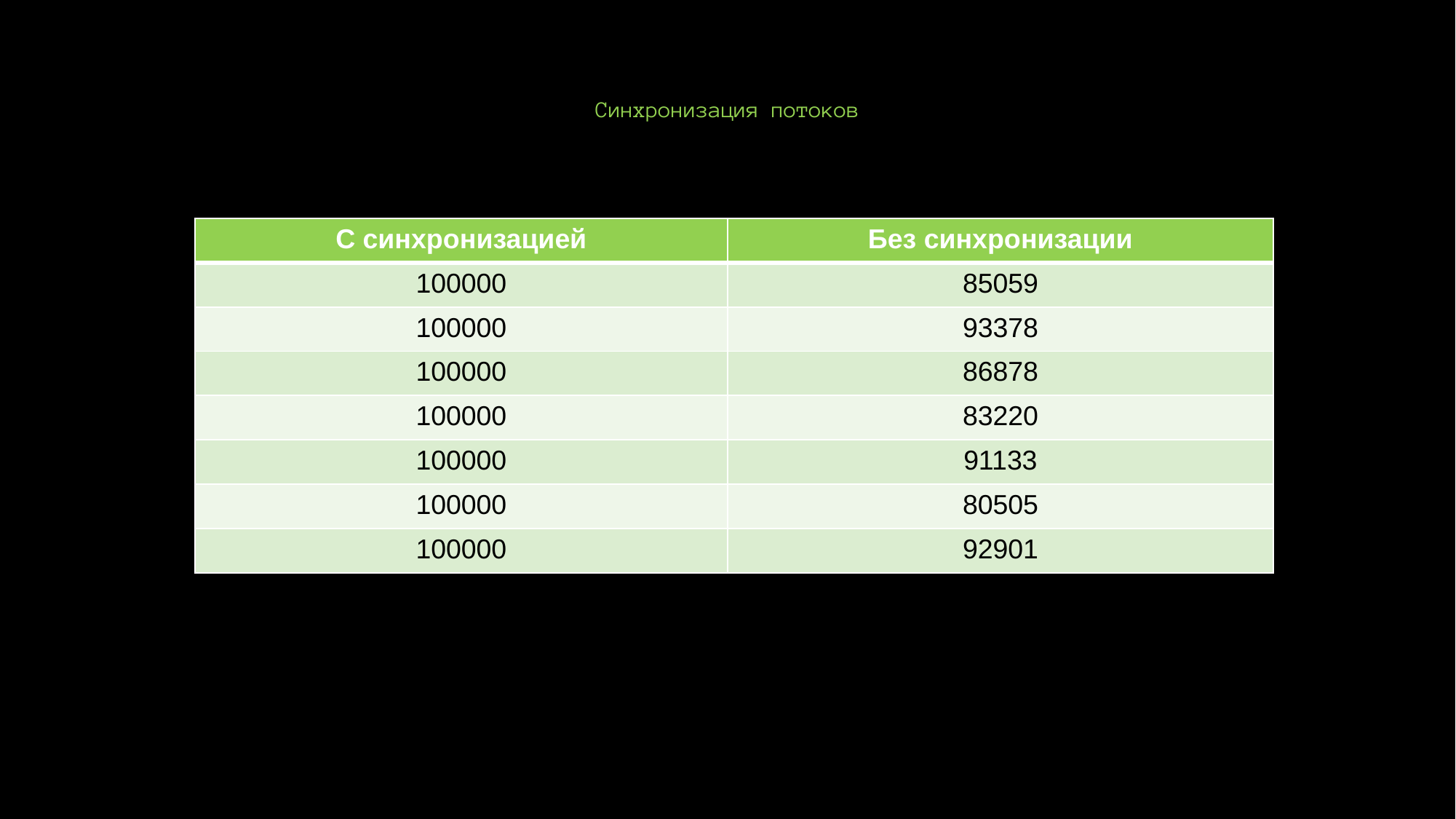

# Синхронизация потоков
| С синхронизацией | Без синхронизации |
| --- | --- |
| 100000 | 85059 |
| 100000 | 93378 |
| 100000 | 86878 |
| 100000 | 83220 |
| 100000 | 91133 |
| 100000 | 80505 |
| 100000 | 92901 |